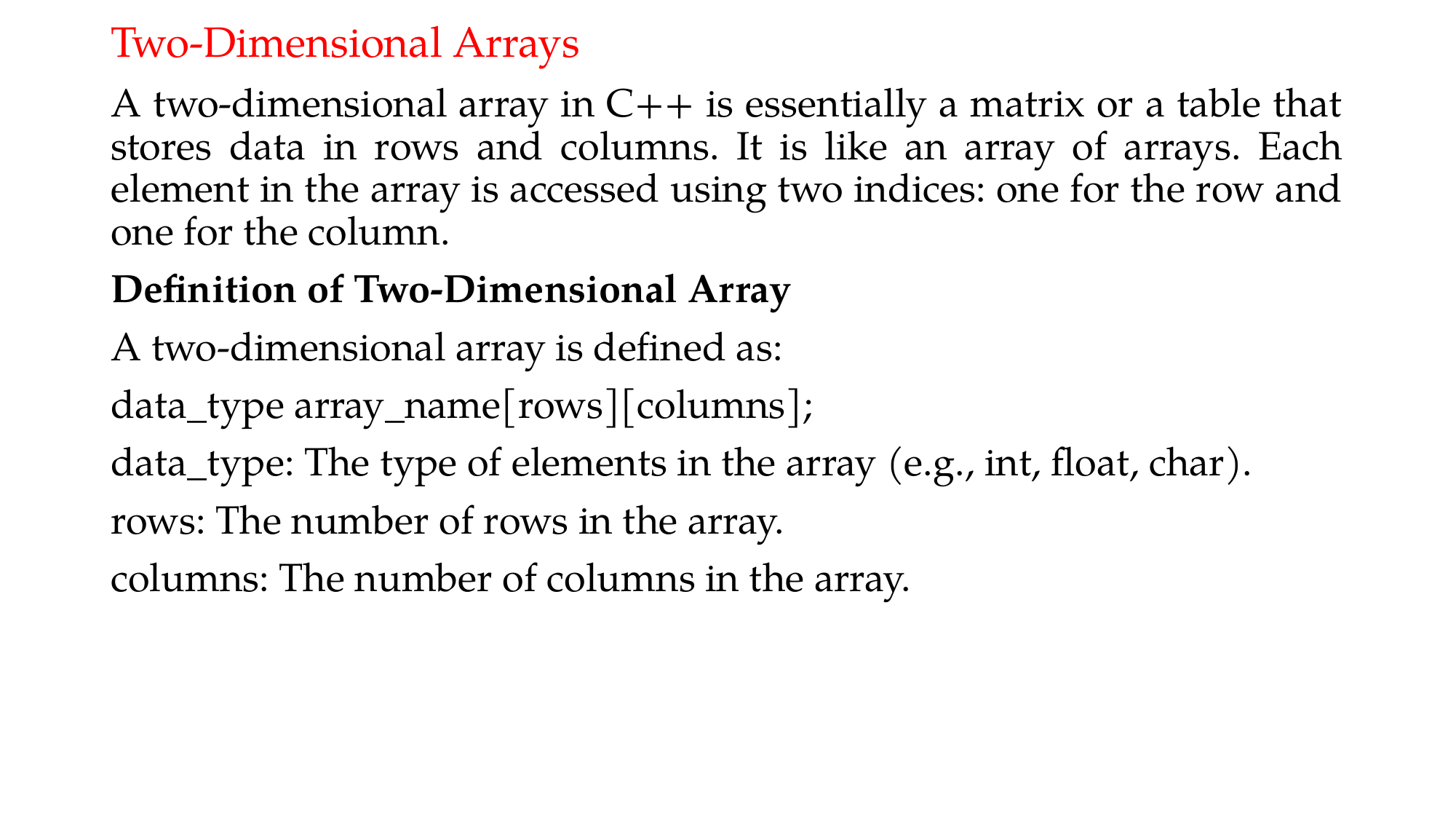

# Two-Dimensional Arrays
A two-dimensional array in C++ is essentially a matrix or a table that stores data in rows and columns. It is like an array of arrays. Each element in the array is accessed using two indices: one for the row and one for the column.
Definition of Two-Dimensional Array
A two-dimensional array is defined as:
data_type array_name[rows][columns];
data_type: The type of elements in the array (e.g., int, float, char).
rows: The number of rows in the array.
columns: The number of columns in the array.